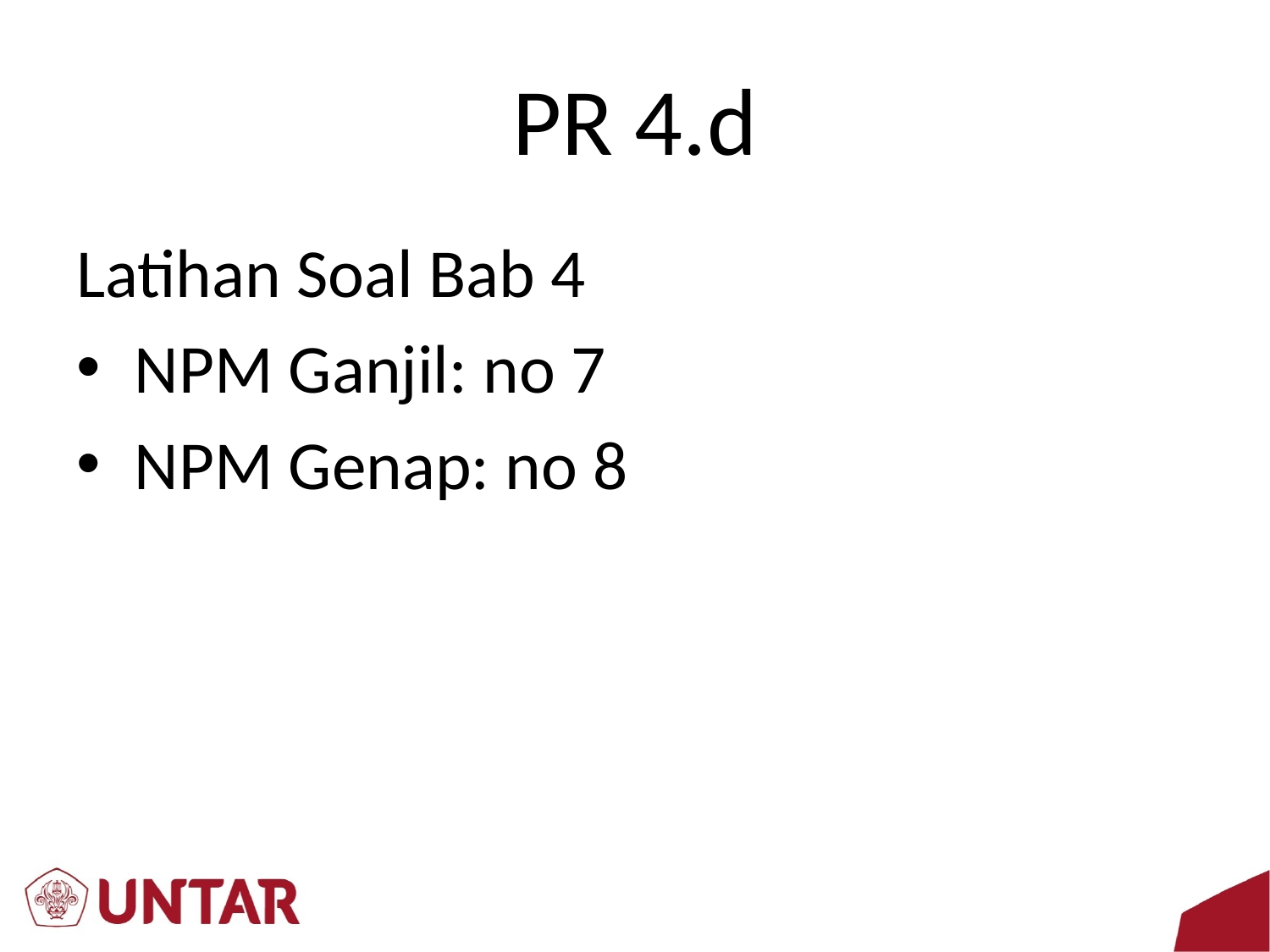

# PR 4.d
Latihan Soal Bab 4
NPM Ganjil: no 7
NPM Genap: no 8